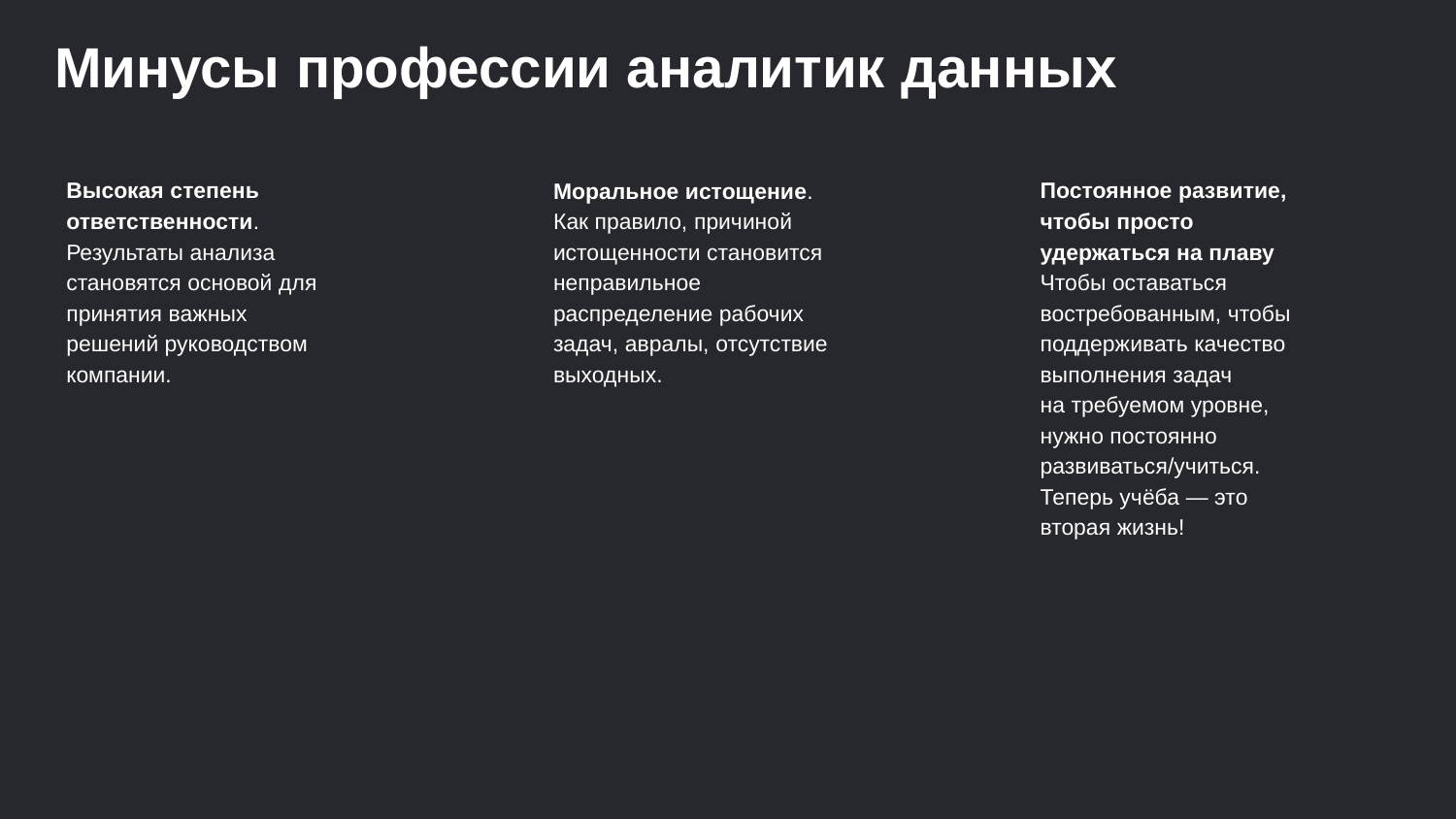

Минусы профессии аналитик данных
Высокая степень ответственности.
Результаты анализа становятся основой для принятия важных решений руководством компании.
Постоянное развитие, чтобы просто удержаться на плаву
Чтобы оставаться востребованным, чтобы поддерживать качество выполнения задач
на требуемом уровне, нужно постоянно развиваться/учиться.
Теперь учёба — это вторая жизнь!
Моральное истощение.
Как правило, причиной истощенности становится неправильное распределение рабочих задач, авралы, отсутствие выходных.